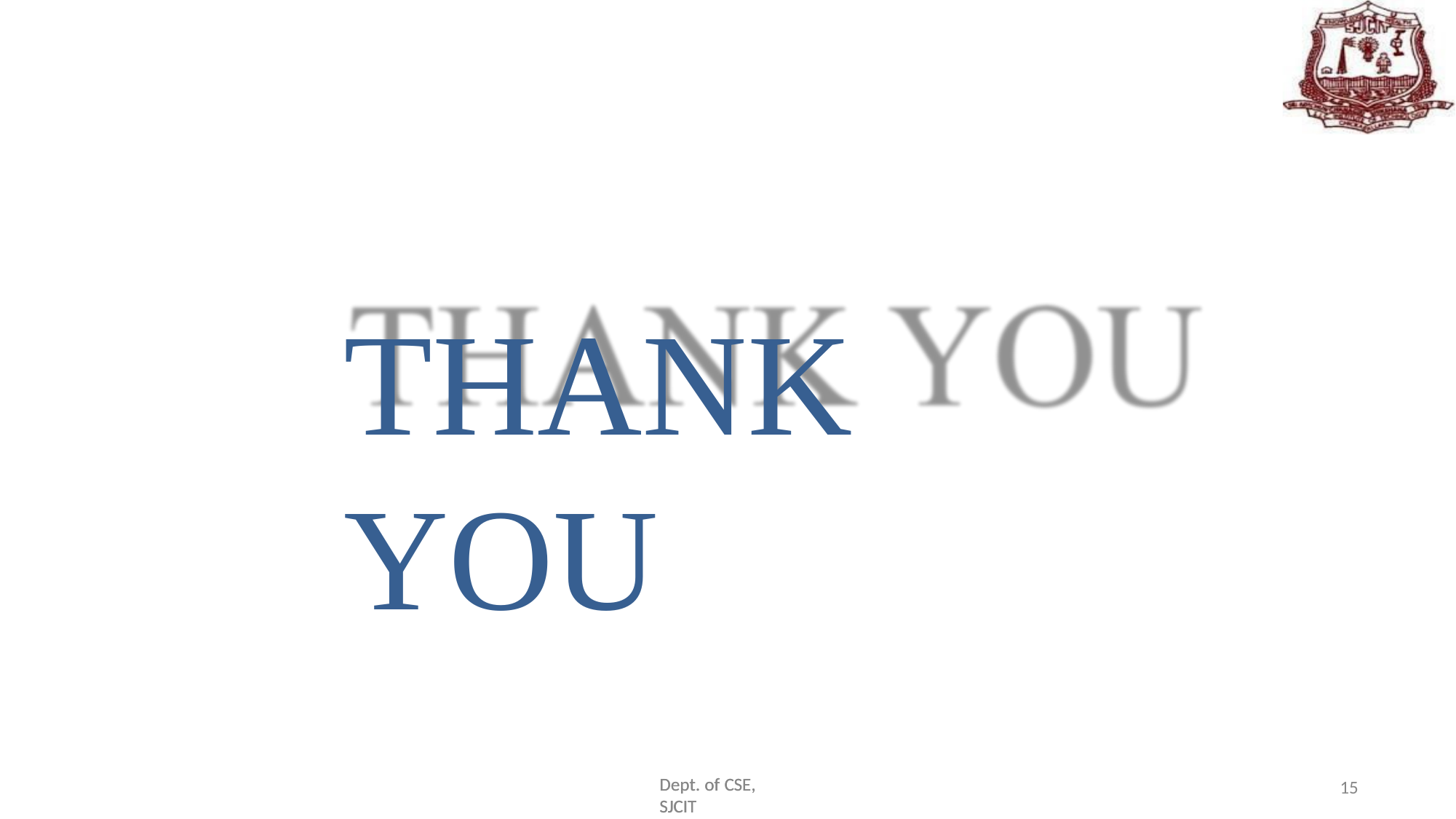

THANK YOU

Dept. of CSE, SJCIT
Dept. of CSE, SJCIT
15